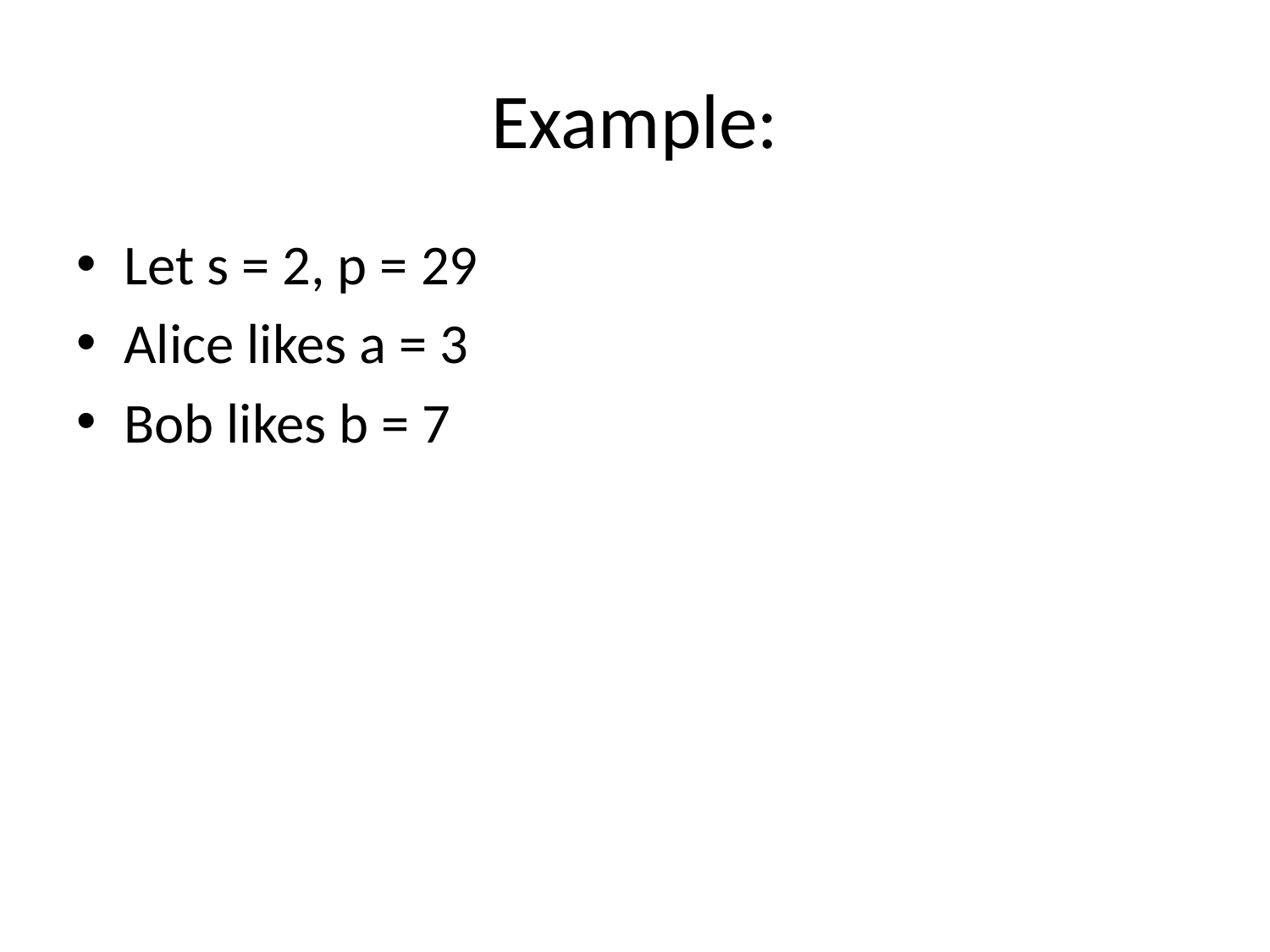

# Example:
Let s = 2, p = 29
Alice likes a = 3
Bob likes b = 7